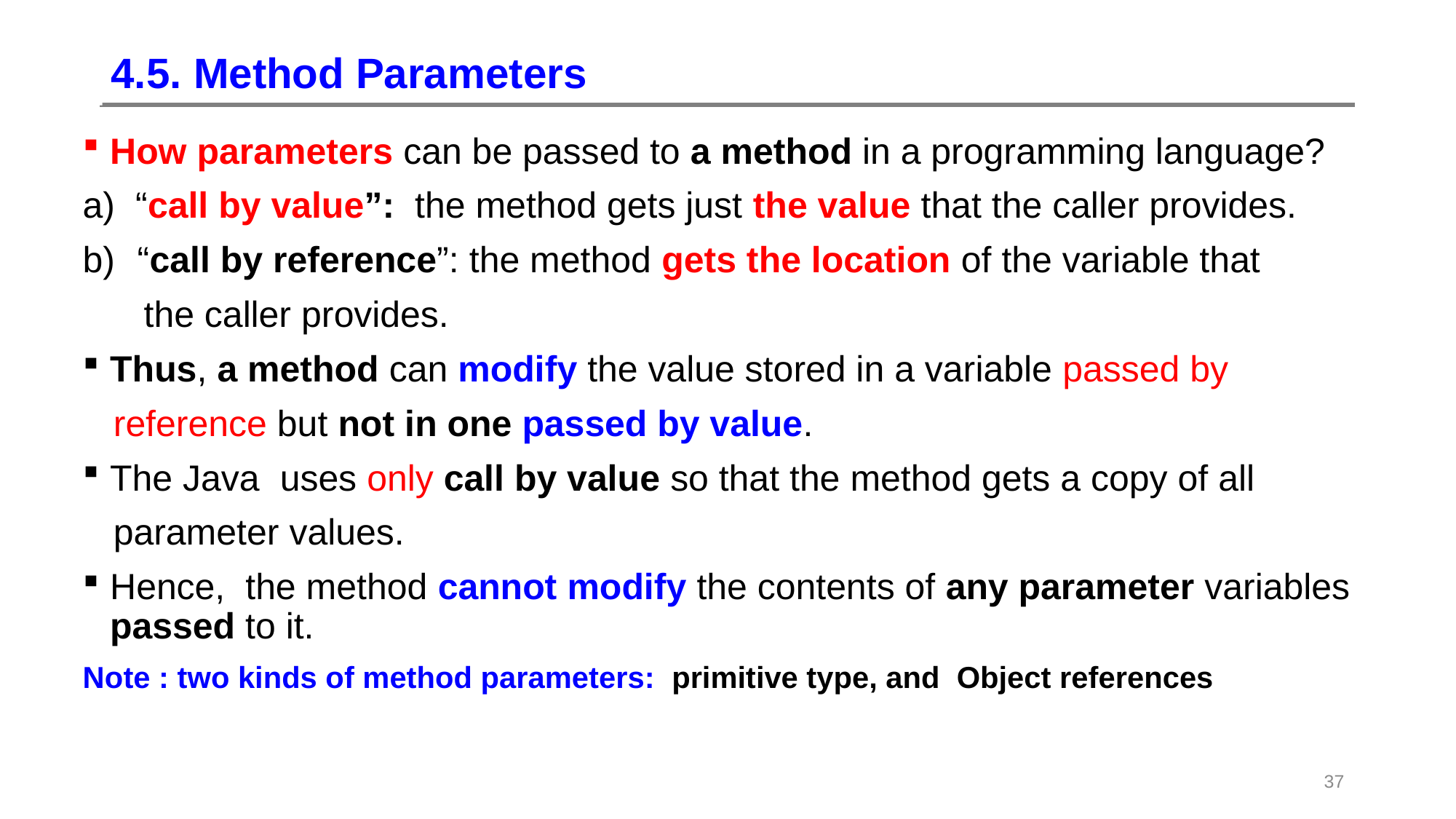

# 4.5. Method Parameters
How parameters can be passed to a method in a programming language?
a)  “call by value”:  the method gets just the value that the caller provides.
“call by reference”: the method gets the location of the variable that
      the caller provides.
Thus, a method can modify the value stored in a variable passed by
   reference but not in one passed by value.
The Java  uses only call by value so that the method gets a copy of all
   parameter values.
Hence,  the method cannot modify the contents of any parameter variables passed to it.
Note : two kinds of method parameters:  primitive type, and  Object references

37